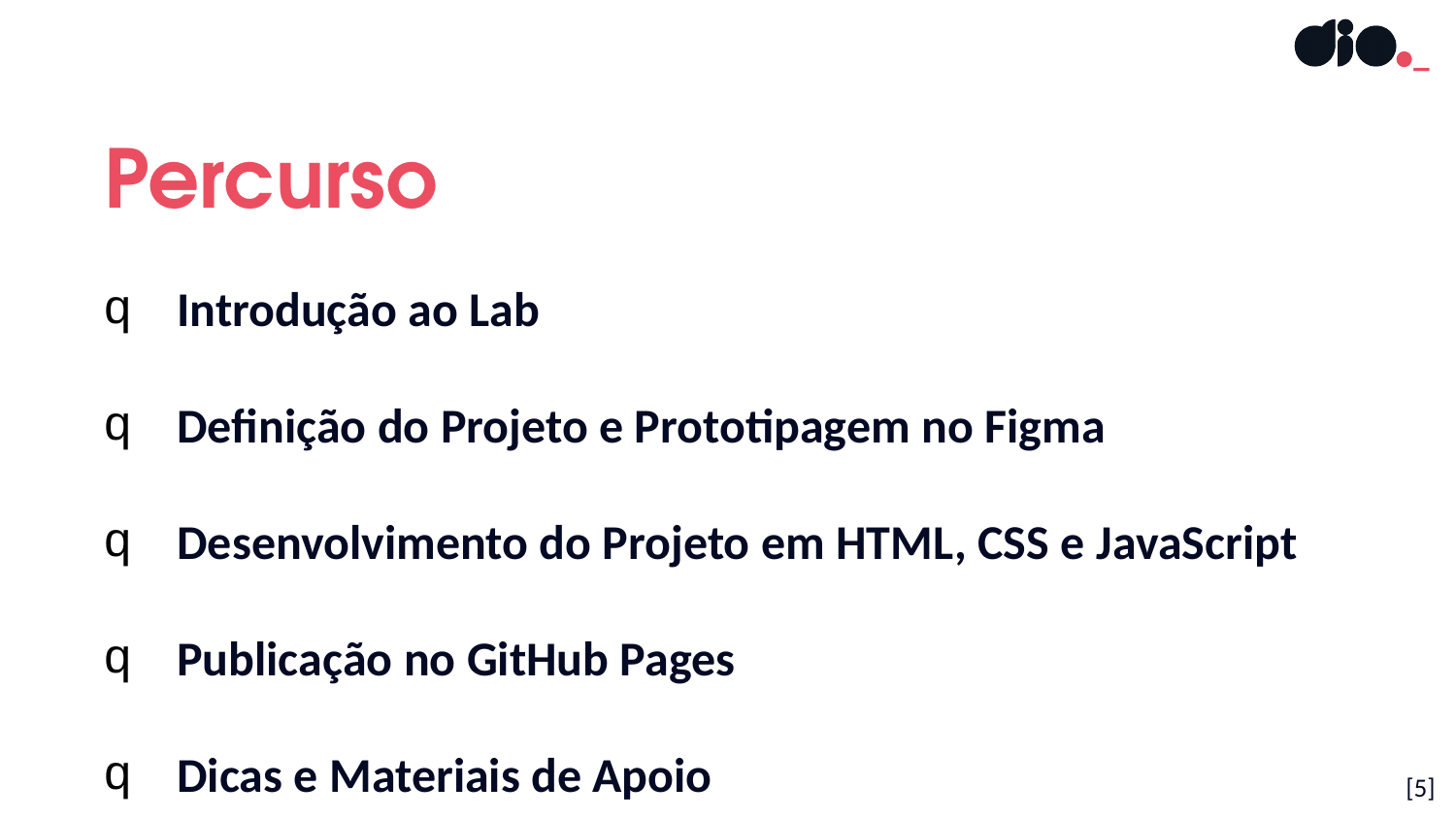

Percurso
Introdução ao Lab
Definição do Projeto e Prototipagem no Figma
Desenvolvimento do Projeto em HTML, CSS e JavaScript
Publicação no GitHub Pages
Dicas e Materiais de Apoio
[5]